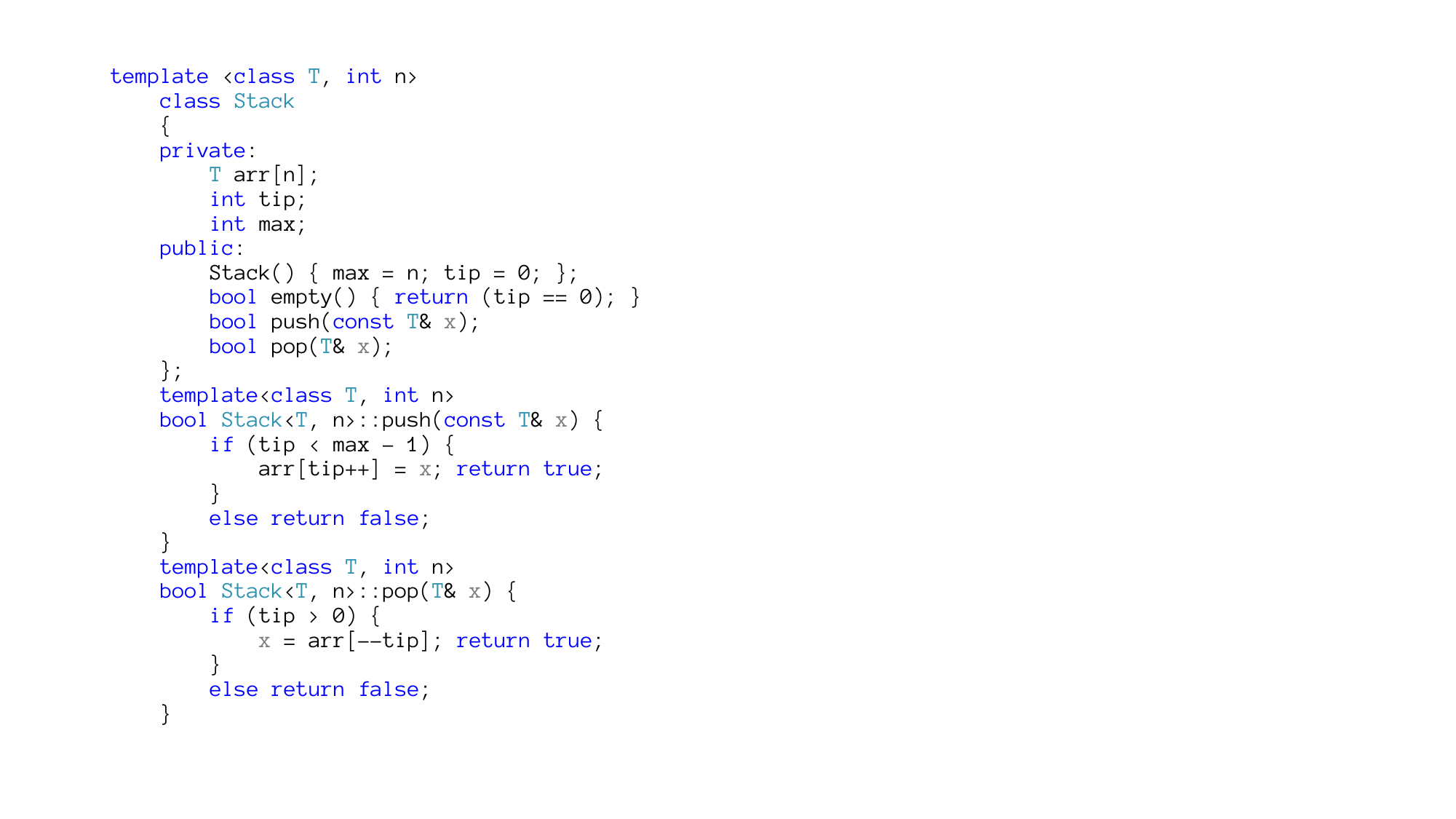

template <class T, int n>
    class Stack
    {
    private:
        T arr[n];
        int tip;
        int max;
    public:
        Stack() { max = n; tip = 0; };
        bool empty() { return (tip == 0); }
        bool push(const T& x);
        bool pop(T& x);
    };
    template<class T, int n>
    bool Stack<T, n>::push(const T& x) {
        if (tip < max - 1) {
            arr[tip++] = x; return true;
        }
        else return false;
    }
    template<class T, int n>
    bool Stack<T, n>::pop(T& x) {
        if (tip > 0) {
            x = arr[--tip]; return true;
        }
        else return false;
    }